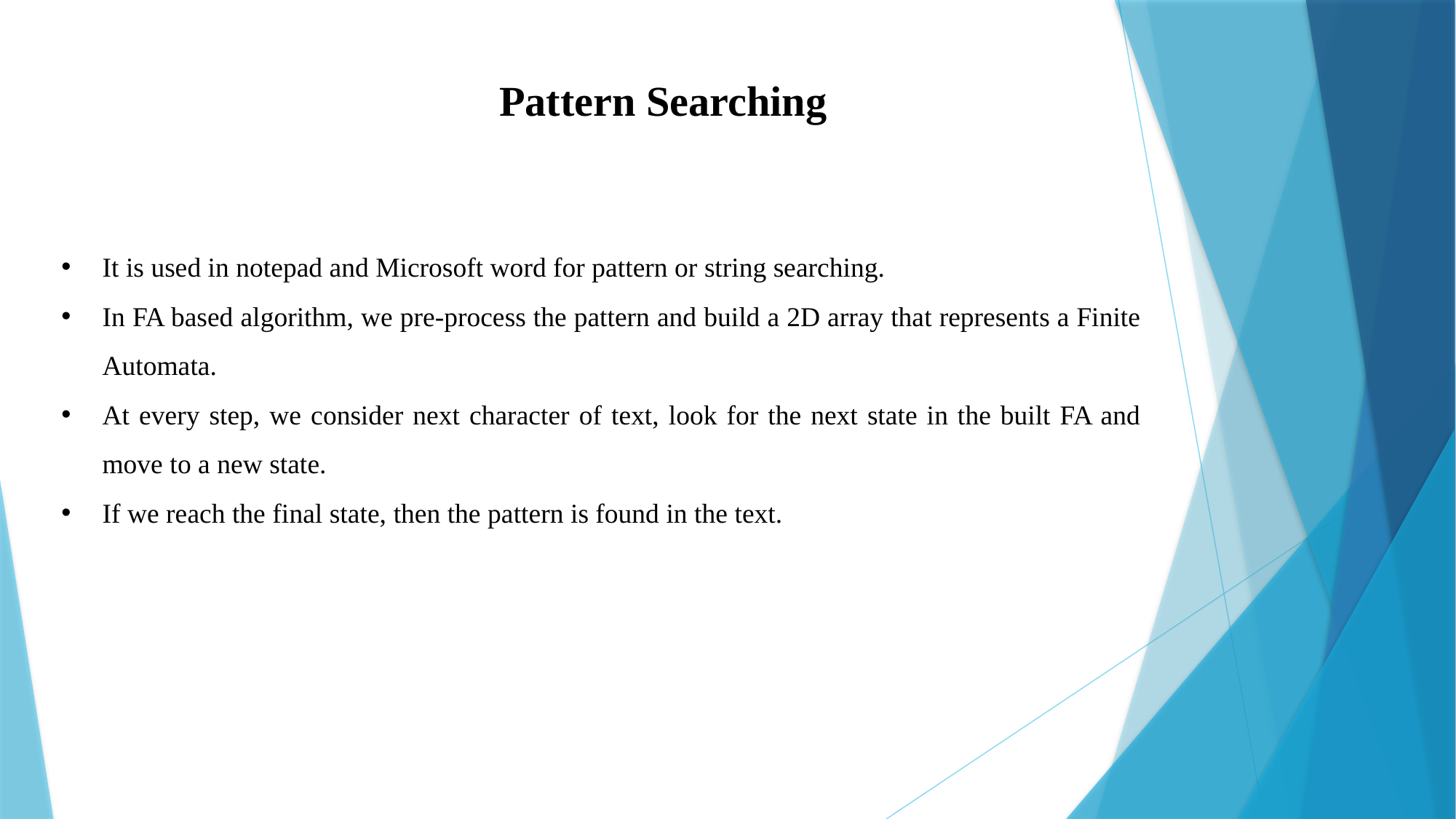

Pattern Searching
It is used in notepad and Microsoft word for pattern or string searching.
In FA based algorithm, we pre-process the pattern and build a 2D array that represents a Finite Automata.
At every step, we consider next character of text, look for the next state in the built FA and move to a new state.
If we reach the final state, then the pattern is found in the text.